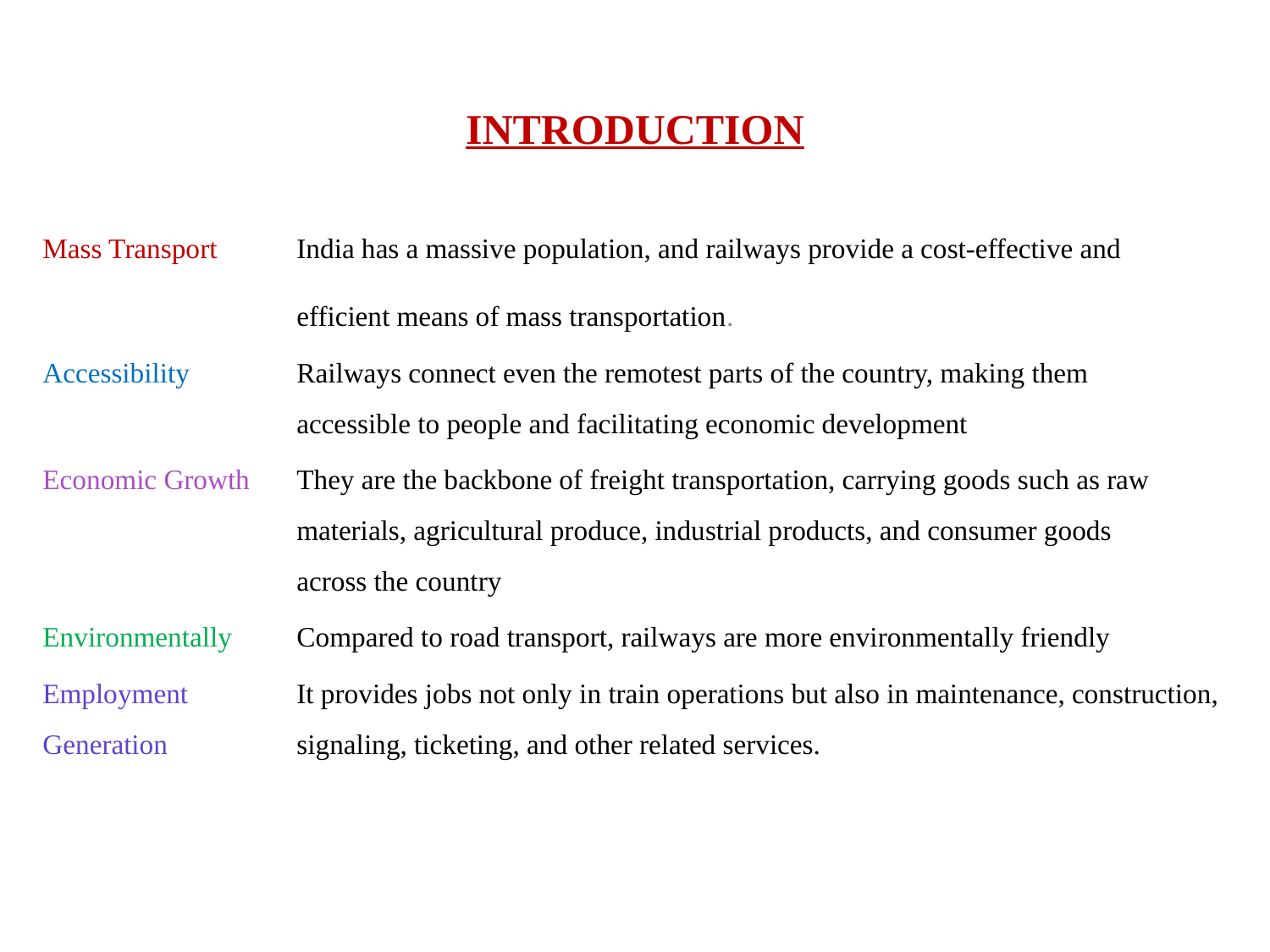

# INTRODUCTION
Mass Transport	India has a massive population, and railways provide a cost-effective and 			efficient means of mass transportation.
Accessibility	Railways connect even the remotest parts of the country, making them 			accessible to people and facilitating economic development
Economic Growth 	They are the backbone of freight transportation, carrying goods such as raw 			materials, agricultural produce, industrial products, and consumer goods 			across the country
Environmentally  	Compared to road transport, railways are more environmentally friendly
Employment 	It provides jobs not only in train operations but also in maintenance, construction, Generation 	signaling, ticketing, and other related services.